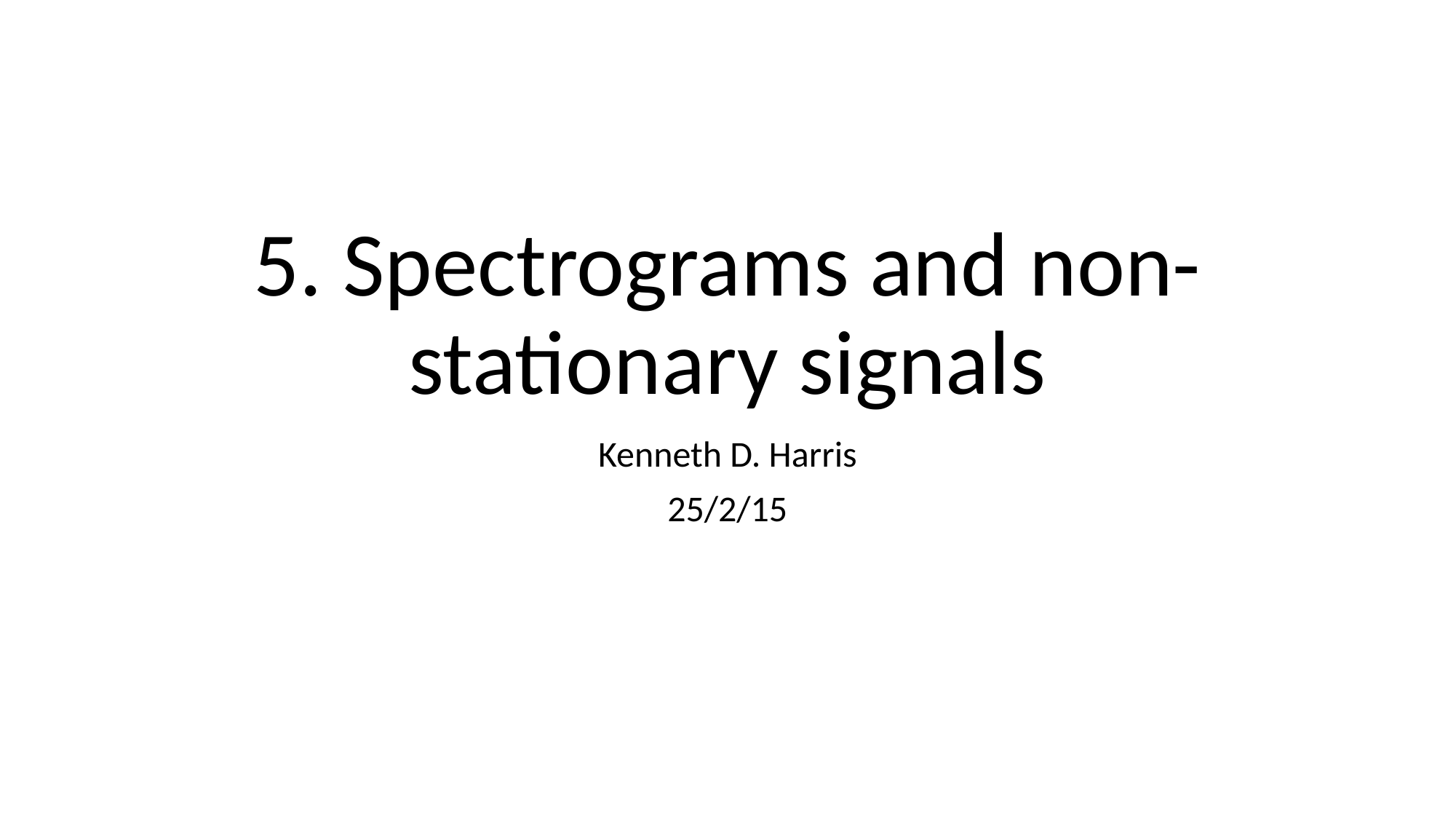

# 5. Spectrograms and non-stationary signals
Kenneth D. Harris
25/2/15